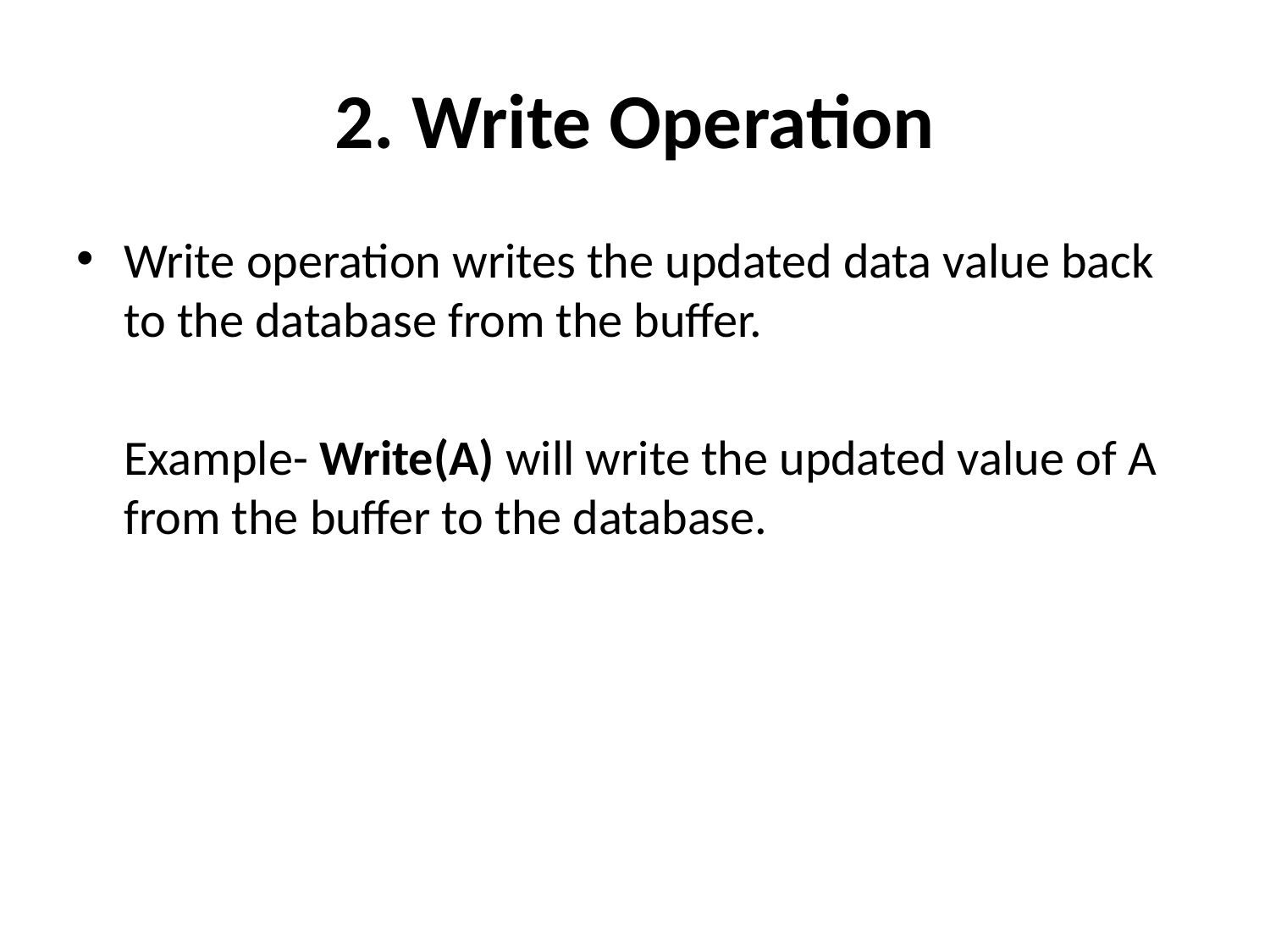

# 2. Write Operation
Write operation writes the updated data value back to the database from the buffer.

	Example- Write(A) will write the updated value of A from the buffer to the database.